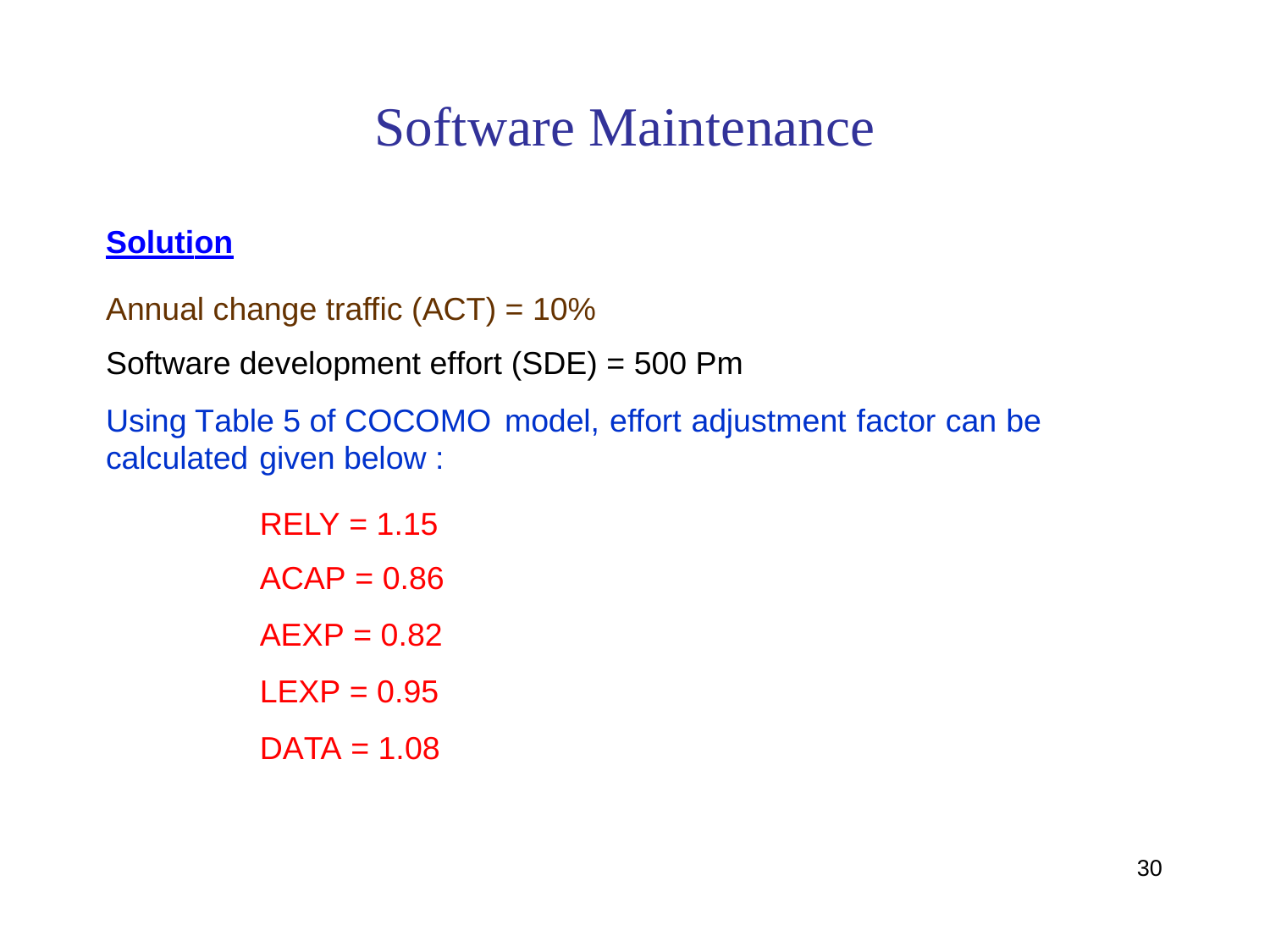

Software Maintenance
Solution
Annual change traffic (ACT) = 10%
Software development effort (SDE) = 500 Pm
Using Table 5 of COCOMO
model,
effort
adjustment
factor
can
be
calculated
given below :
RELY = 1.15
ACAP = 0.86
AEXP = 0.82
LEXP = 0.95
DATA = 1.08
30